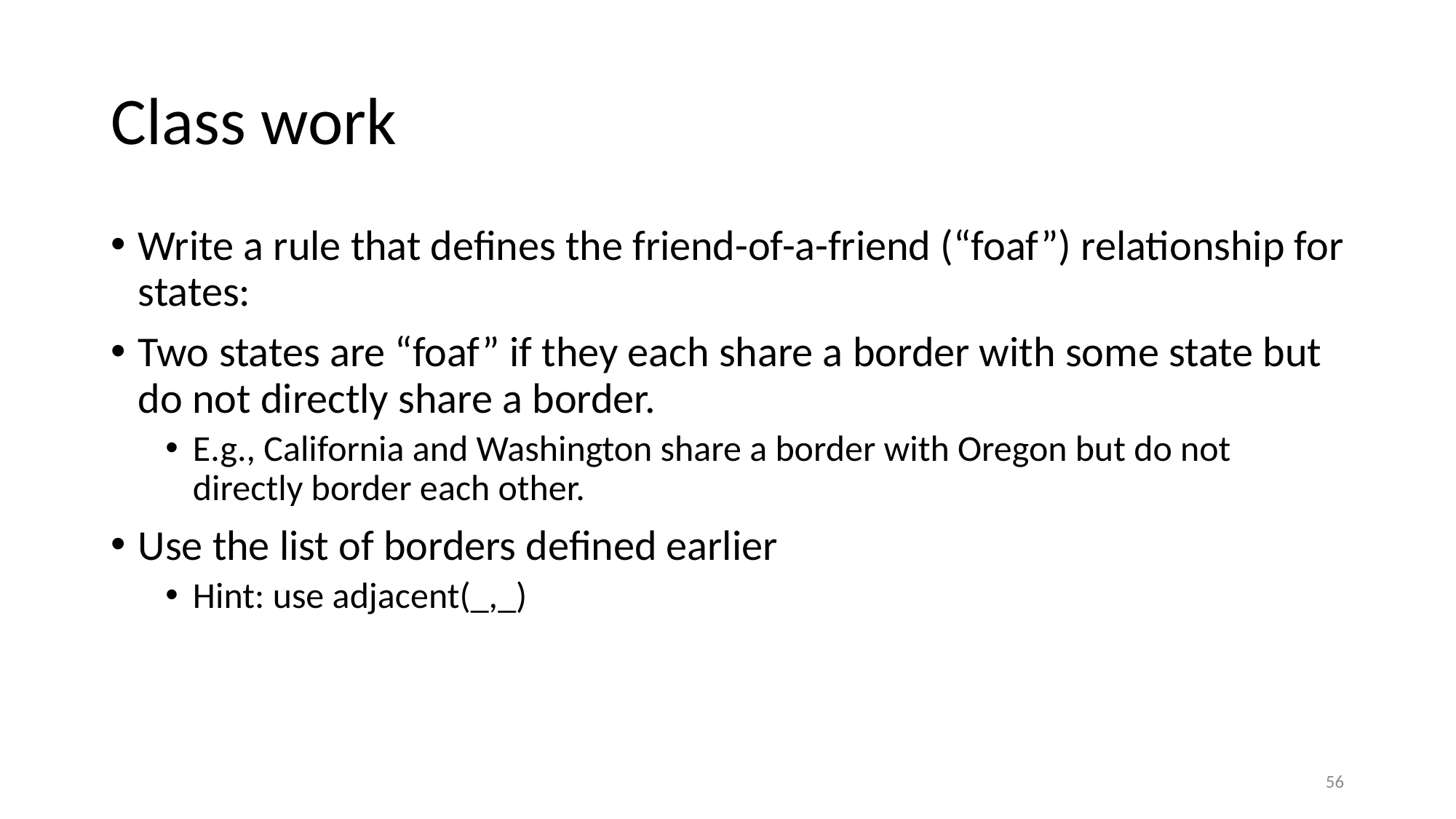

# Class work
Write a rule that defines the friend-of-a-friend (“foaf”) relationship for states:
Two states are “foaf” if they each share a border with some state but do not directly share a border.
E.g., California and Washington share a border with Oregon but do not directly border each other.
Use the list of borders defined earlier
Hint: use adjacent(_,_)
56